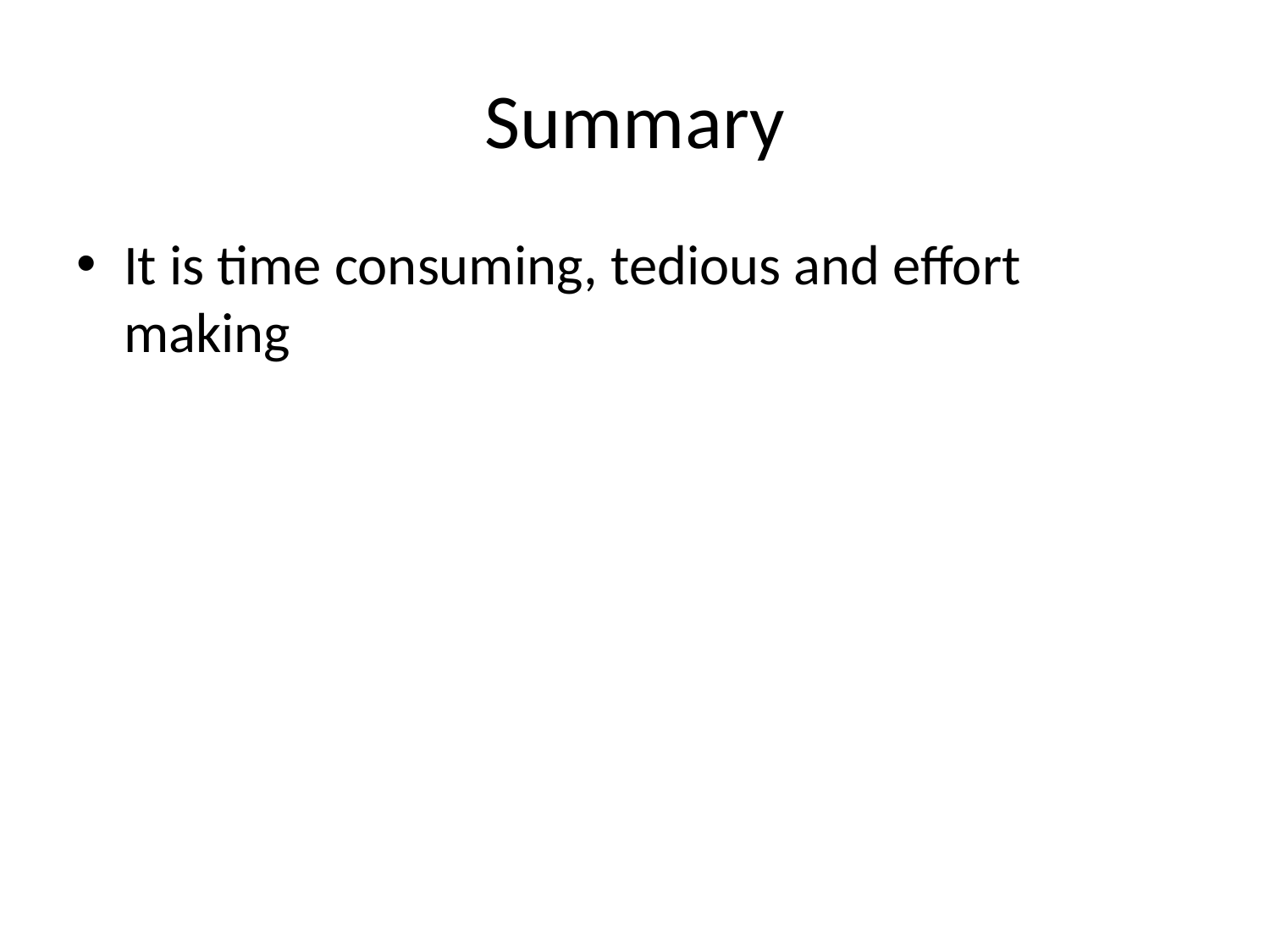

# Summary
It is time consuming, tedious and effort making